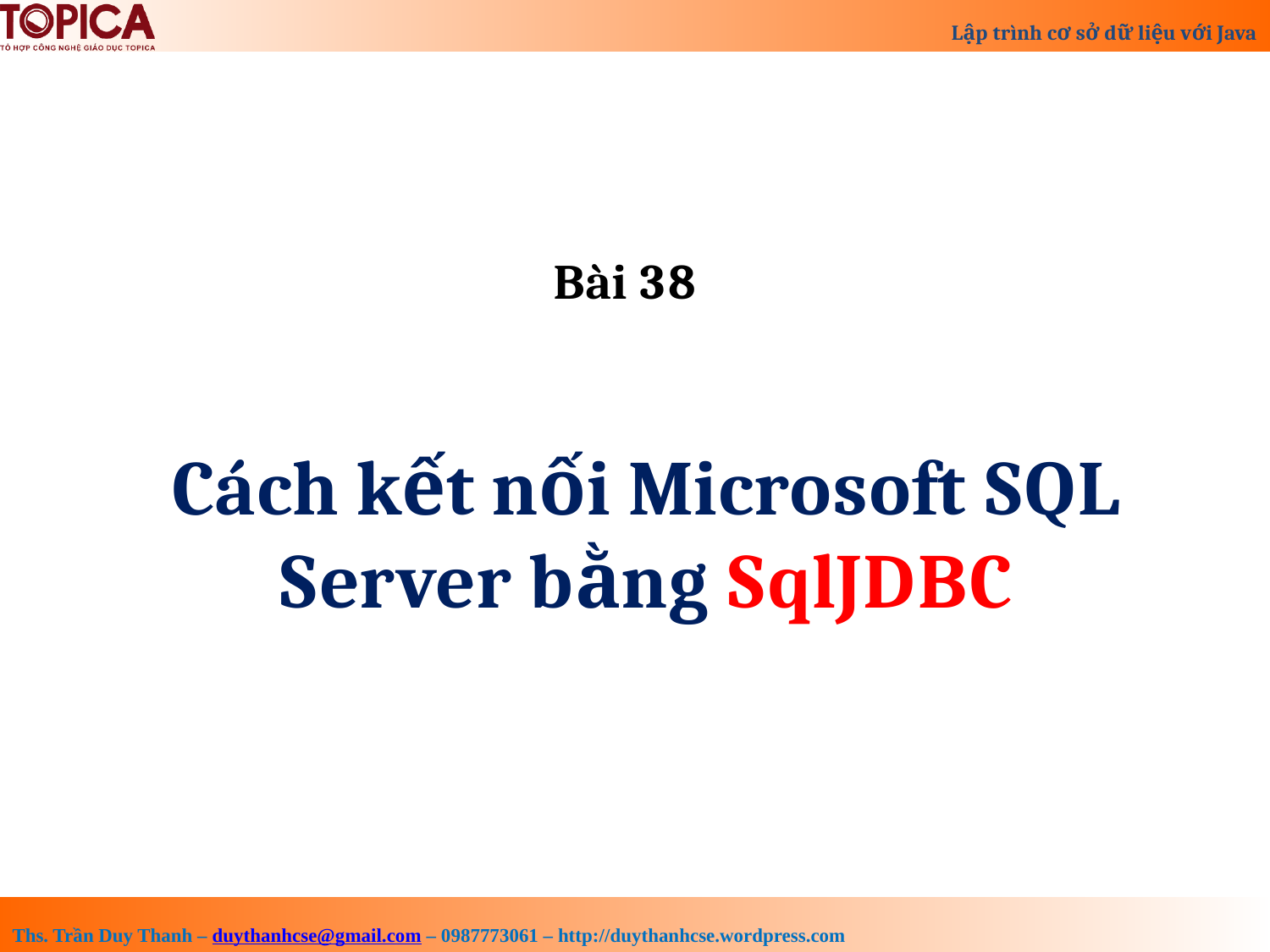

Bài 38
Cách kết nối Microsoft SQL Server bằng SqlJDBC